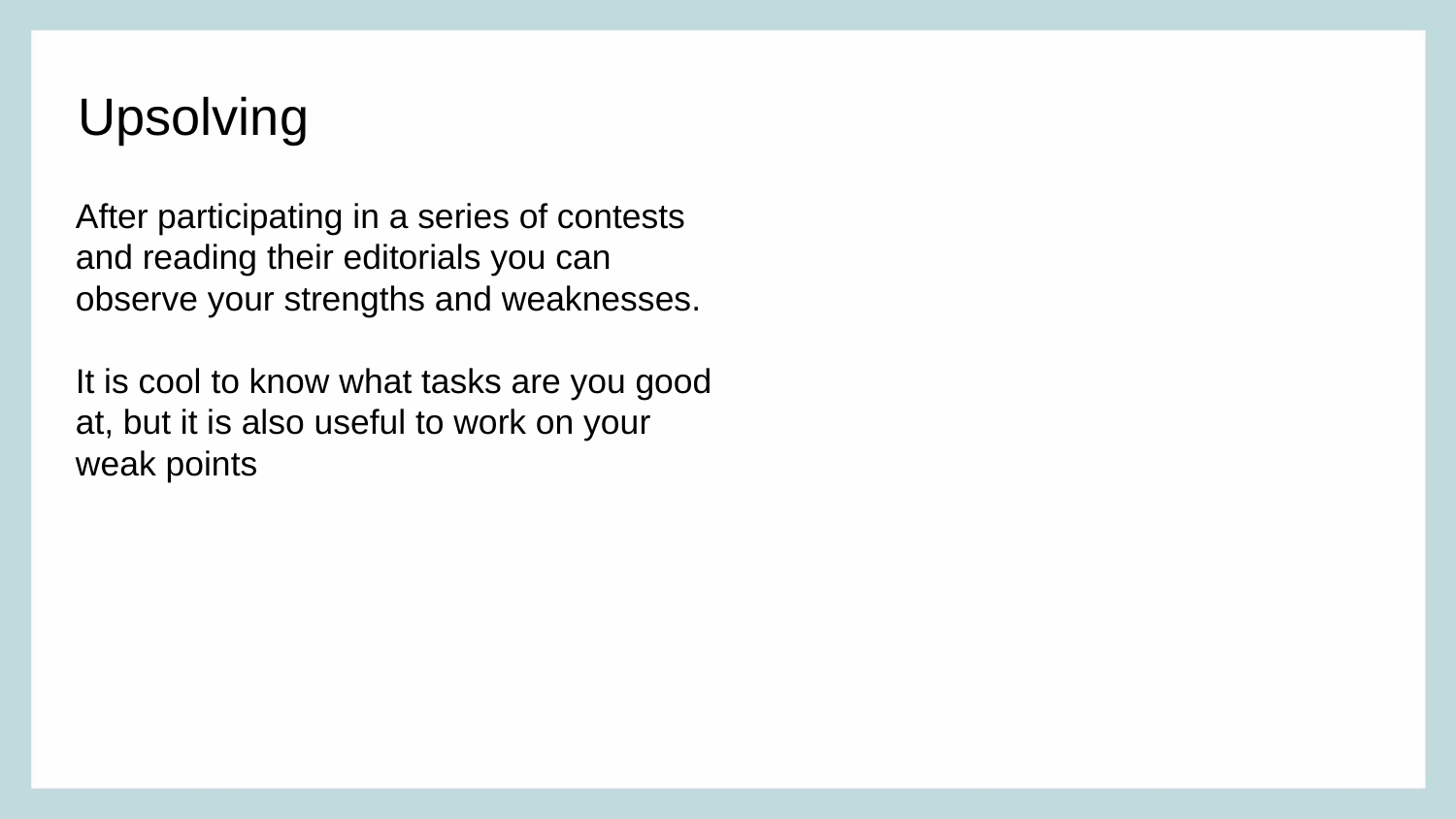

Upsolving
After participating in a series of contests and reading their editorials you can observe your strengths and weaknesses.

It is cool to know what tasks are you good at, but it is also useful to work on your weak points